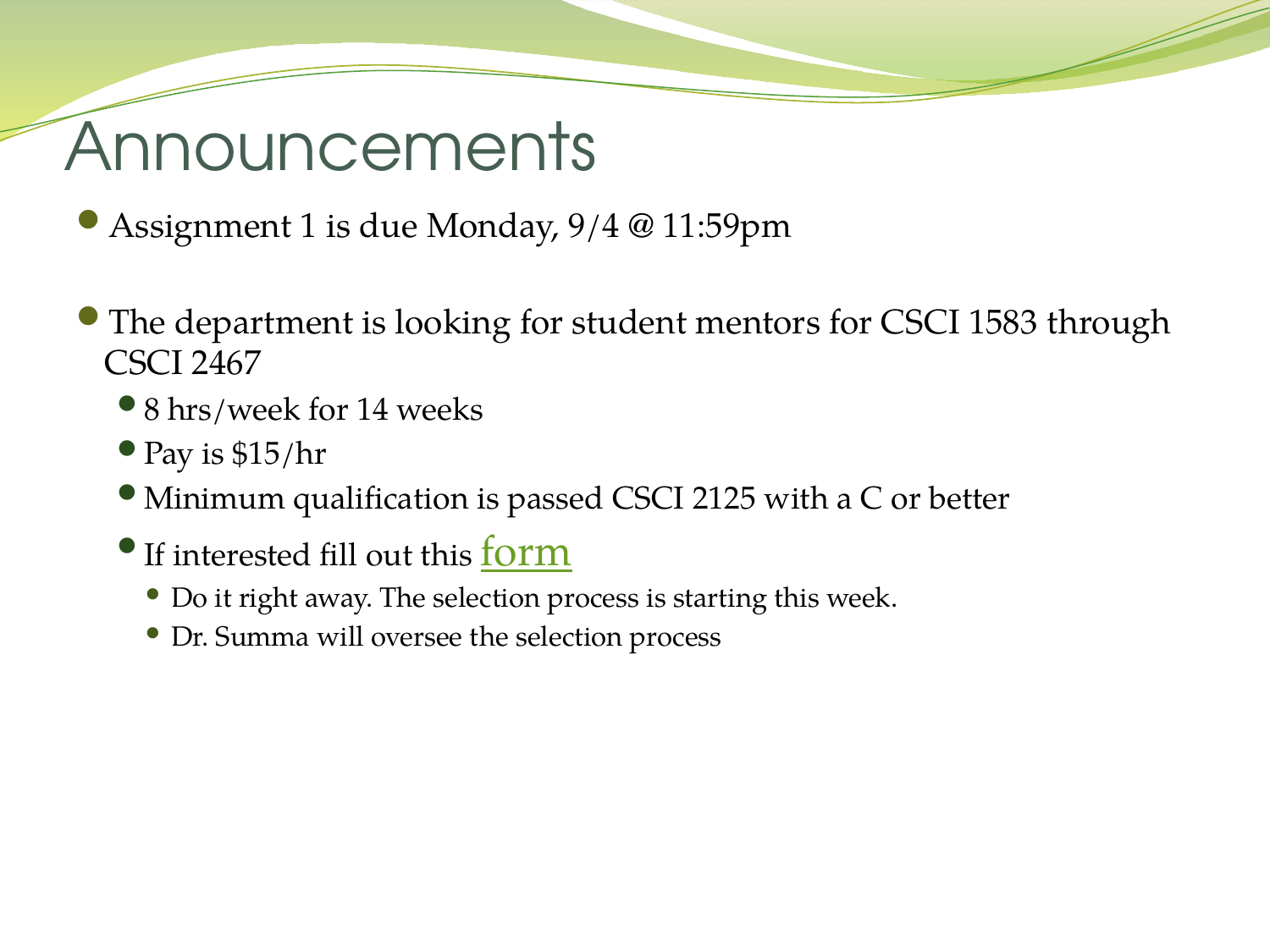

# Announcements
Assignment 1 is due Monday, 9/4 @ 11:59pm

The department is looking for student mentors for CSCI 1583 through CSCI 2467
8 hrs/week for 14 weeks
Pay is $15/hr
Minimum qualification is passed CSCI 2125 with a C or better
If interested fill out this form
Do it right away. The selection process is starting this week.
Dr. Summa will oversee the selection process